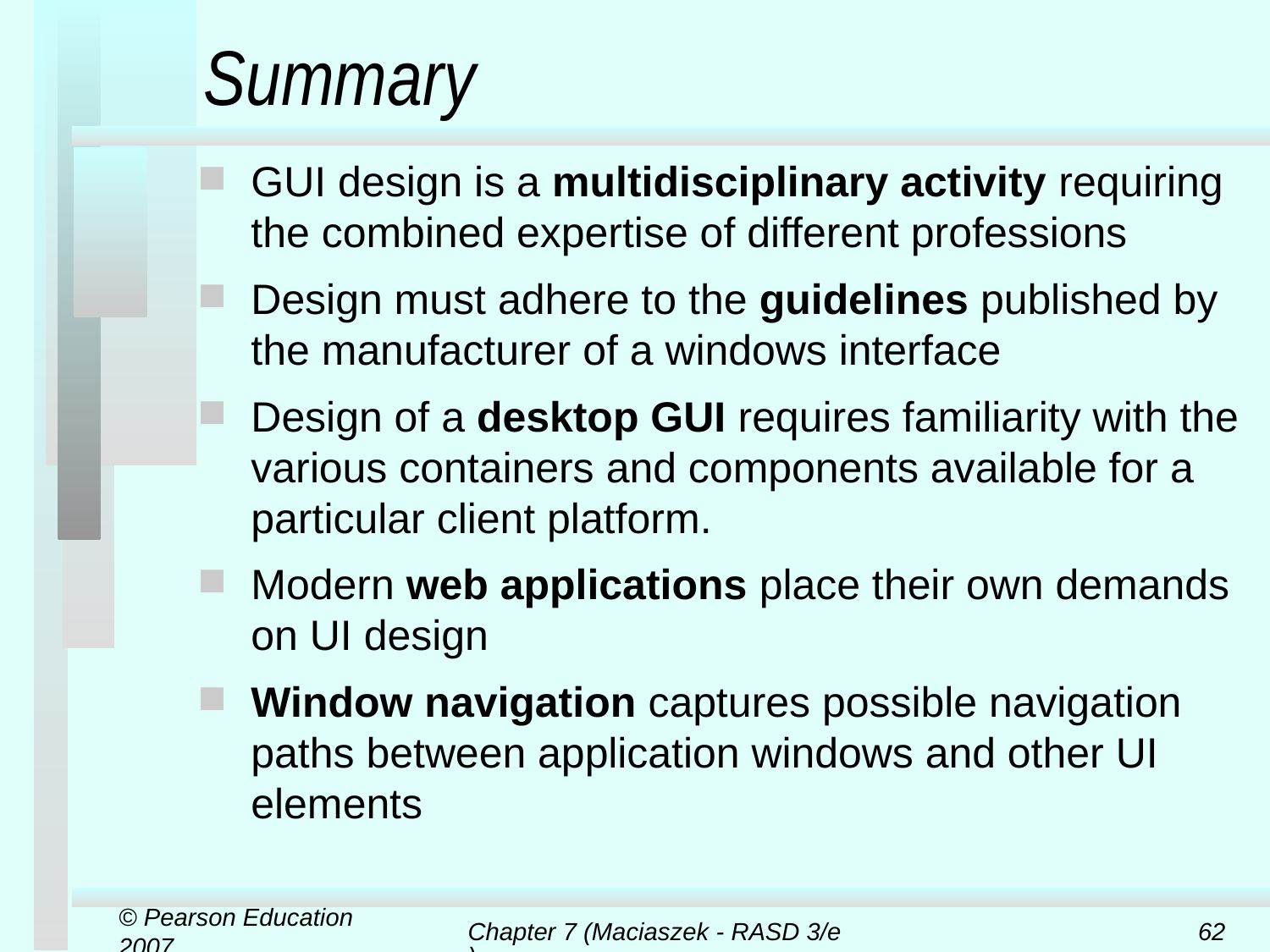

# Summary
GUI design is a multidisciplinary activity requiring the combined expertise of different professions
Design must adhere to the guidelines published by the manufacturer of a windows interface
Design of a desktop GUI requires familiarity with the various containers and components available for a particular client platform.
Modern web applications place their own demands on UI design
Window navigation captures possible navigation paths between application windows and other UI elements
© Pearson Education 2007
Chapter 7 (Maciaszek - RASD 3/e)
62